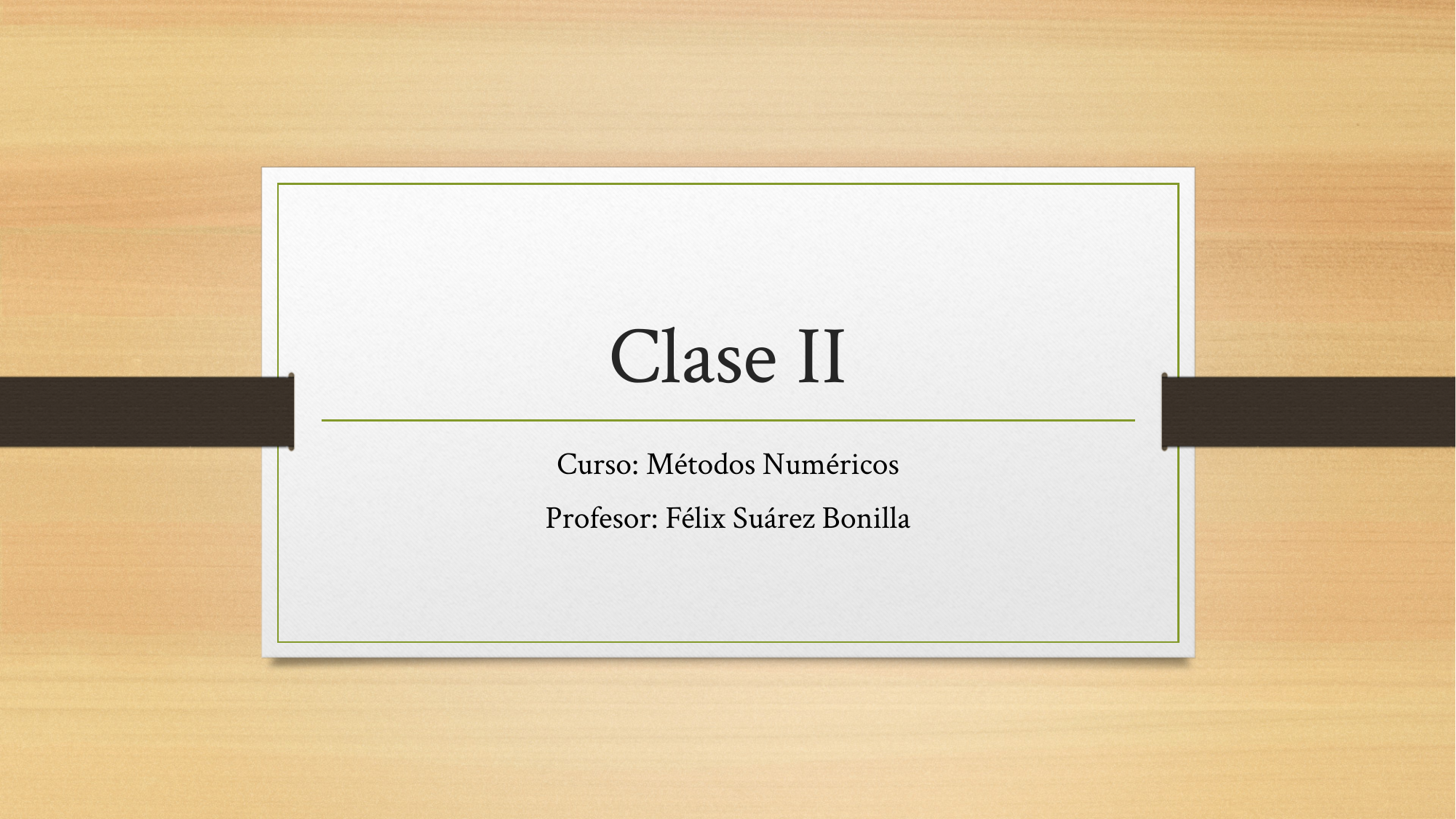

# Clase II
Curso: Métodos Numéricos
Profesor: Félix Suárez Bonilla